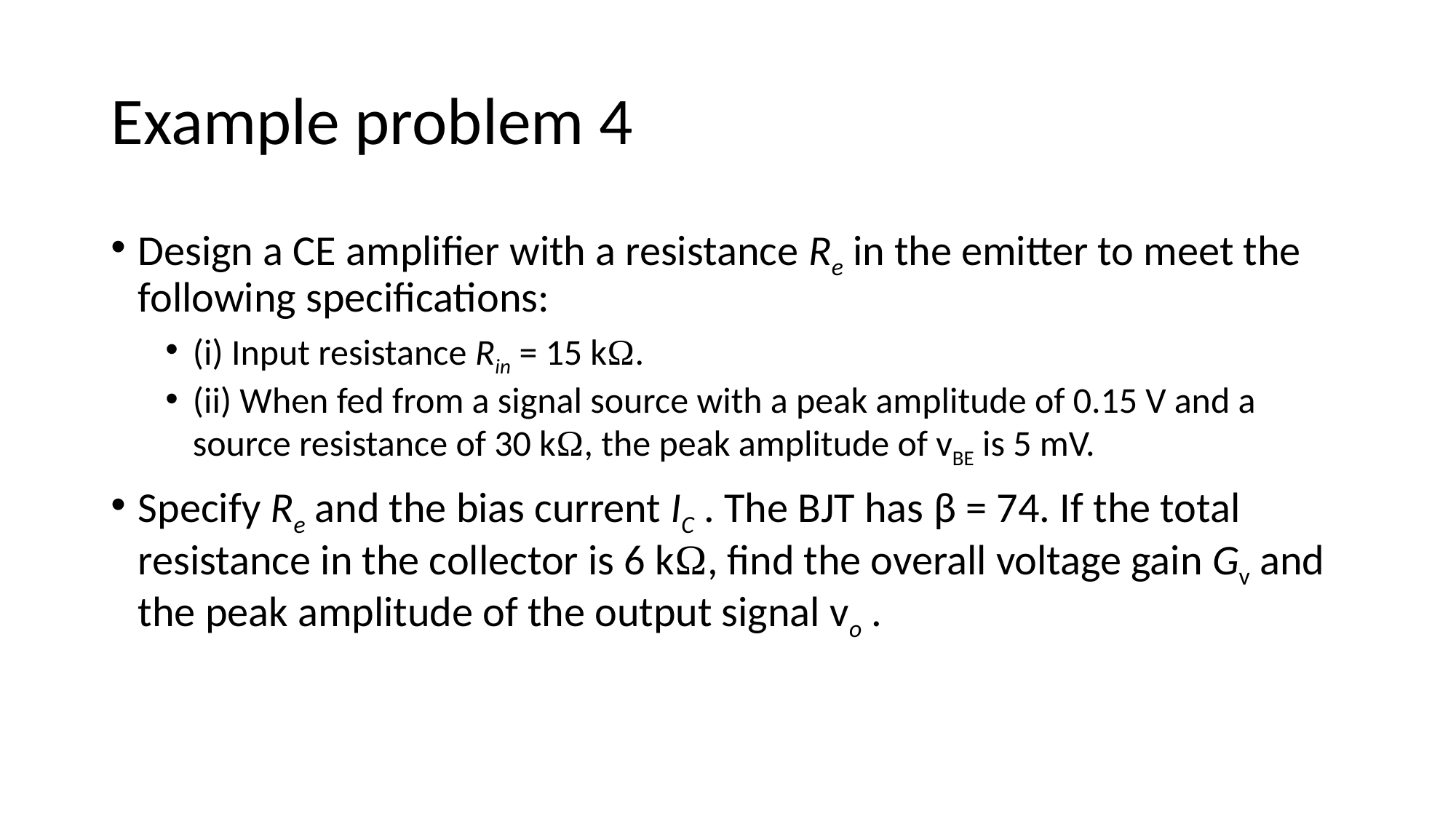

# Example problem 4
Design a CE amplifier with a resistance Re in the emitter to meet the following specifications:
(i) Input resistance Rin = 15 kΩ.
(ii) When fed from a signal source with a peak amplitude of 0.15 V and a source resistance of 30 kΩ, the peak amplitude of vBE is 5 mV.
Specify Re and the bias current IC . The BJT has β = 74. If the total resistance in the collector is 6 kΩ, find the overall voltage gain Gv and the peak amplitude of the output signal vo .